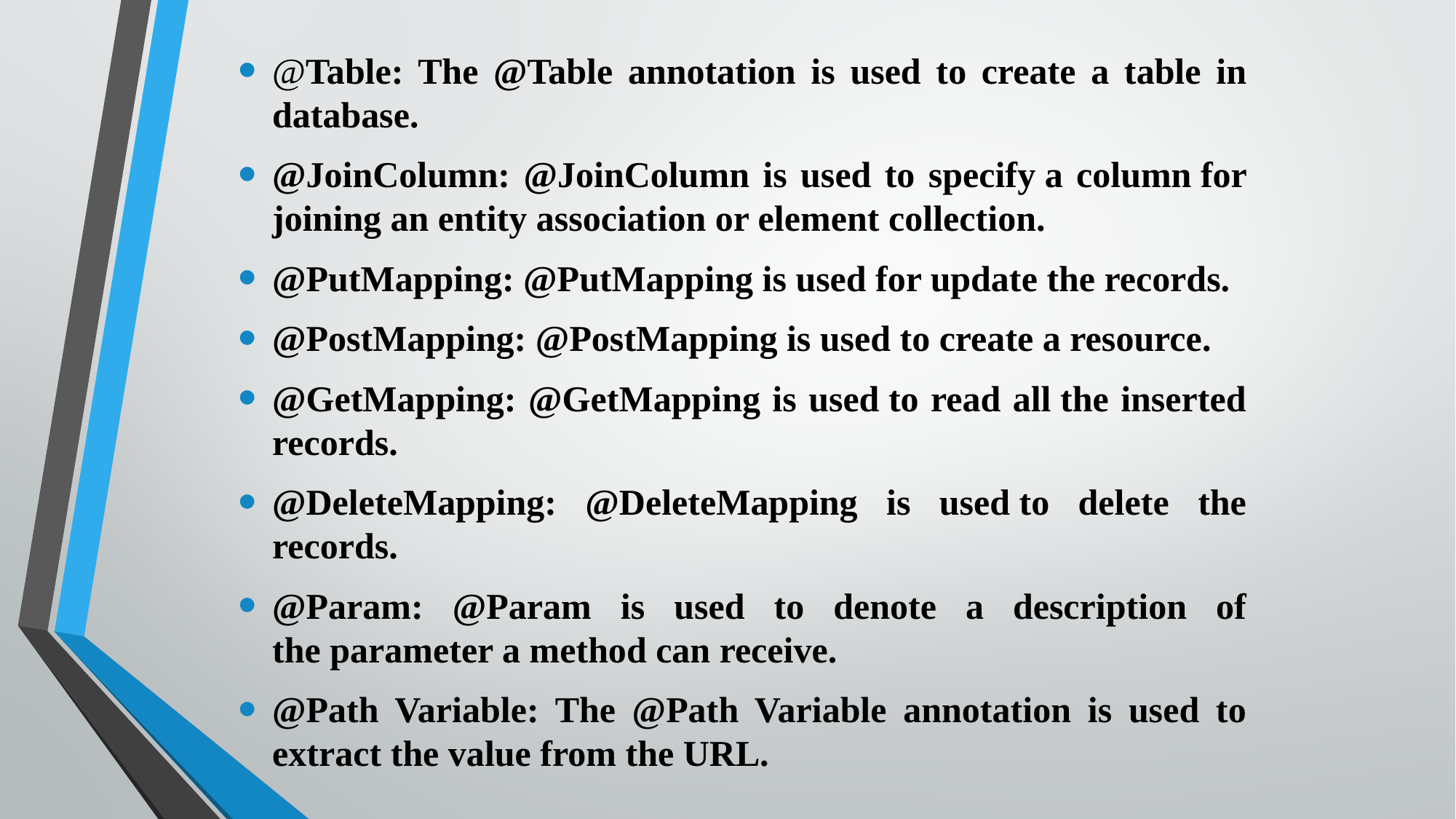

@Table: The @Table annotation is used to create a table in database.
@JoinColumn: @JoinColumn is used to specify a column for joining an entity association or element collection.
@PutMapping: @PutMapping is used for update the records.
@PostMapping: @PostMapping is used to create a resource.
@GetMapping: @GetMapping is used to read all the inserted records.
@DeleteMapping: @DeleteMapping is used to delete the records.
@Param: @Param is used to denote a description of the parameter a method can receive.
@Path Variable: The @Path Variable annotation is used to extract the value from the URL.